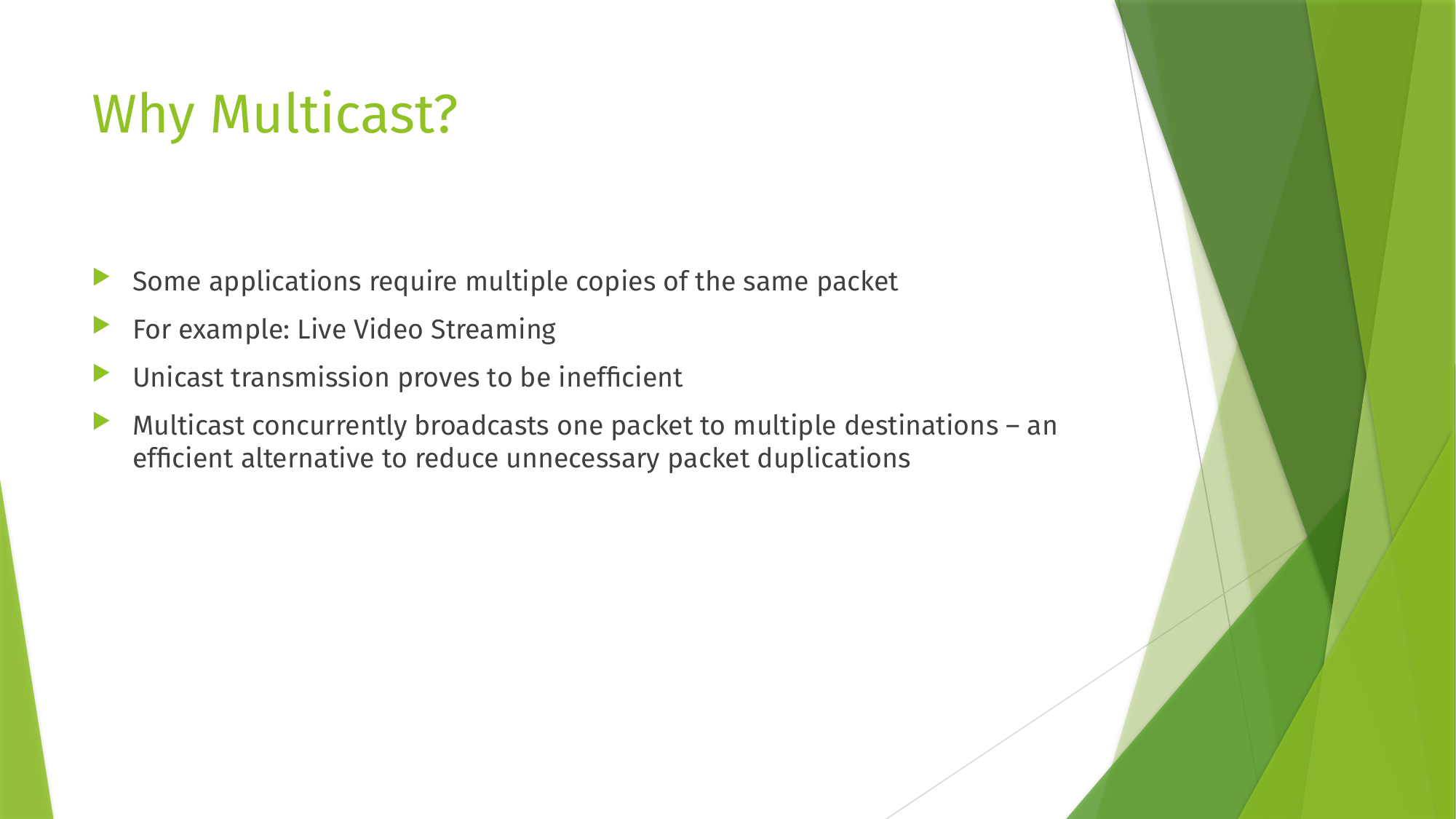

# Why Multicast?
Some applications require multiple copies of the same packet
For example: Live Video Streaming
Unicast transmission proves to be inefficient
Multicast concurrently broadcasts one packet to multiple destinations – an efficient alternative to reduce unnecessary packet duplications